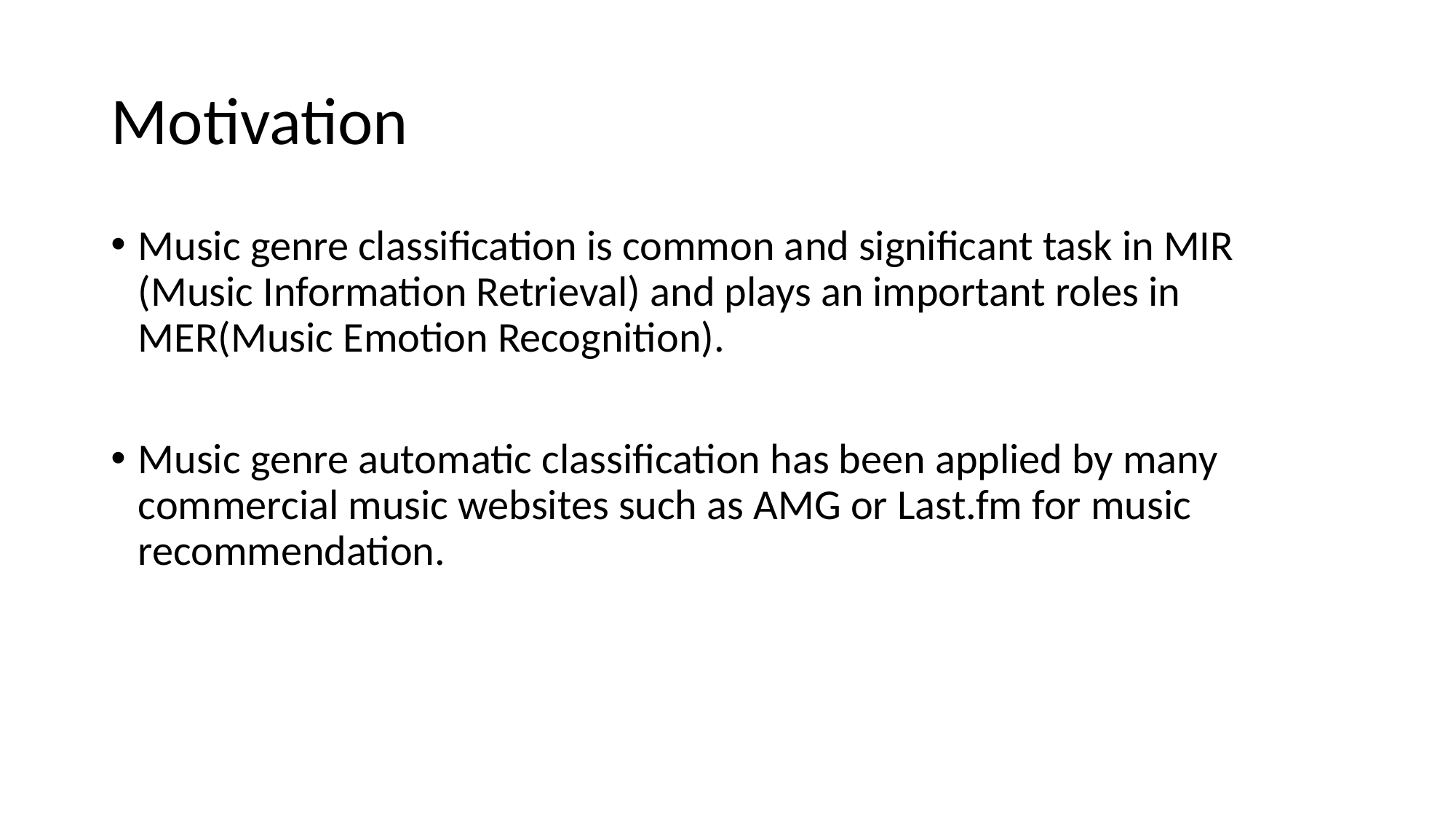

# Motivation
Music genre classification is common and significant task in MIR (Music Information Retrieval) and plays an important roles in MER(Music Emotion Recognition).

Music genre automatic classification has been applied by many commercial music websites such as AMG or Last.fm for music recommendation.